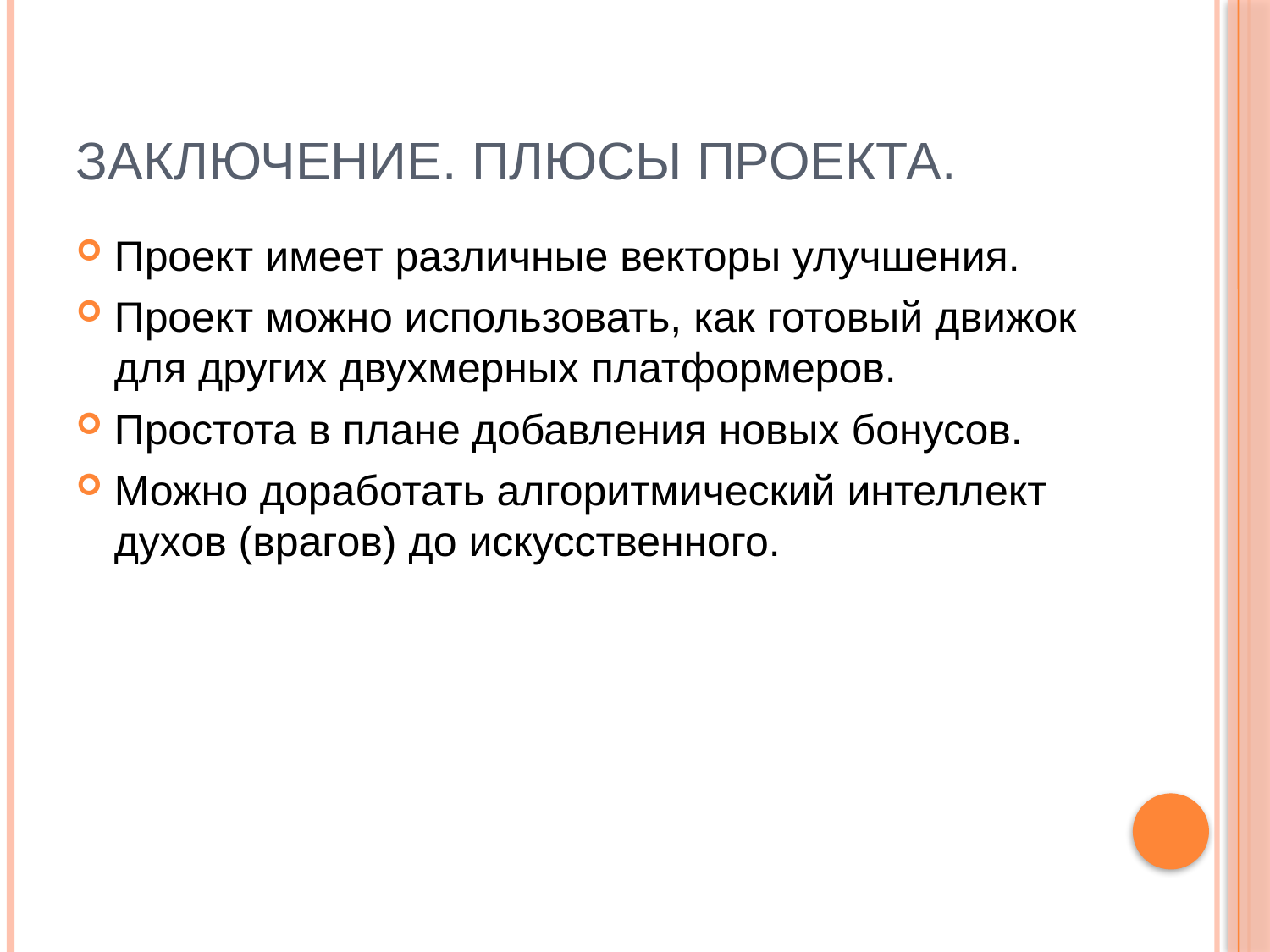

# Заключение. Плюсы проекта.
Проект имеет различные векторы улучшения.
Проект можно использовать, как готовый движок для других двухмерных платформеров.
Простота в плане добавления новых бонусов.
Можно доработать алгоритмический интеллект духов (врагов) до искусственного.